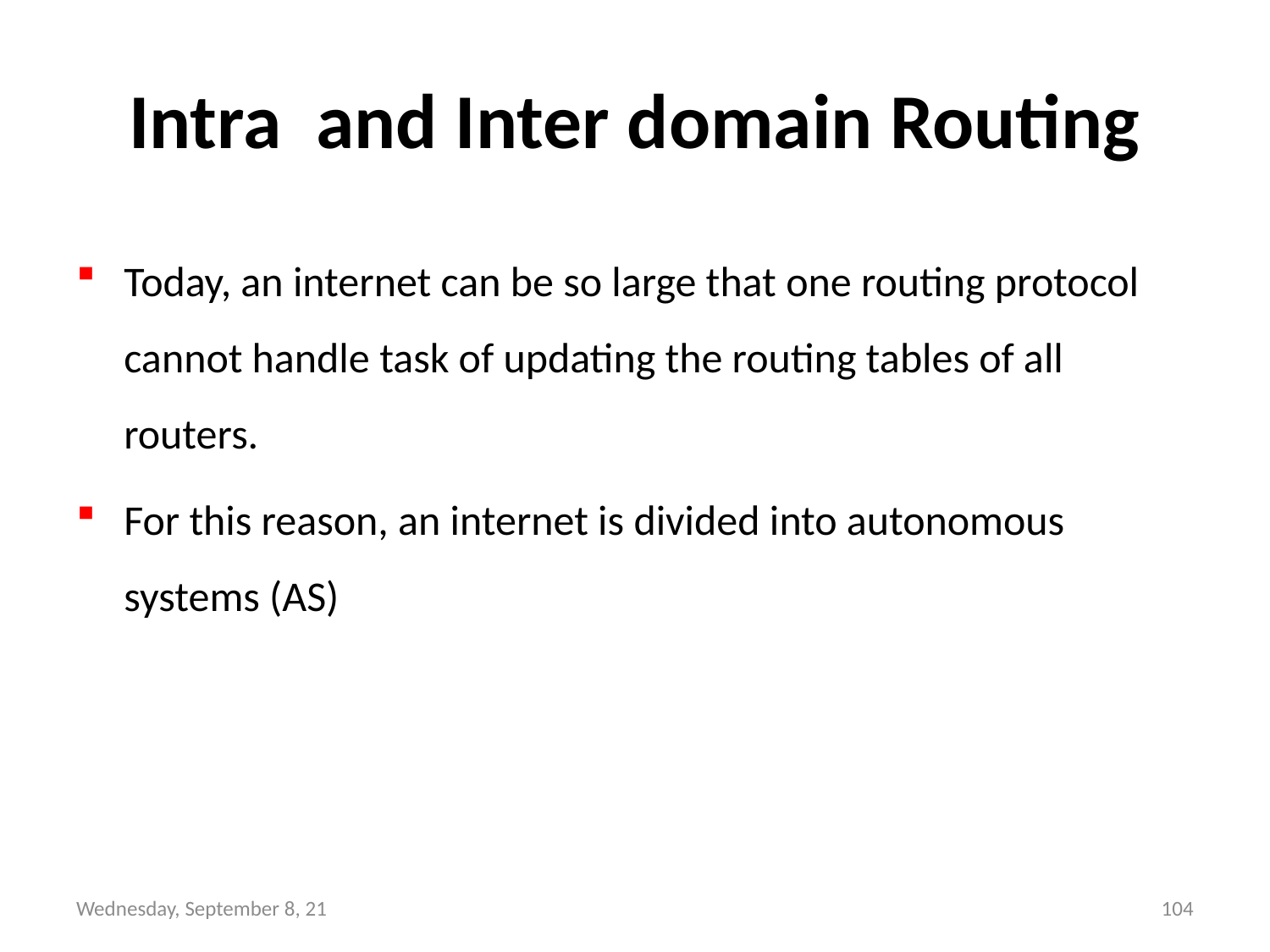

# Intra  and Inter domain Routing
Today, an internet can be so large that one routing protocol cannot handle task of updating the routing tables of all routers.
For this reason, an internet is divided into autonomous systems (AS)
Wednesday, September 8, 21
104